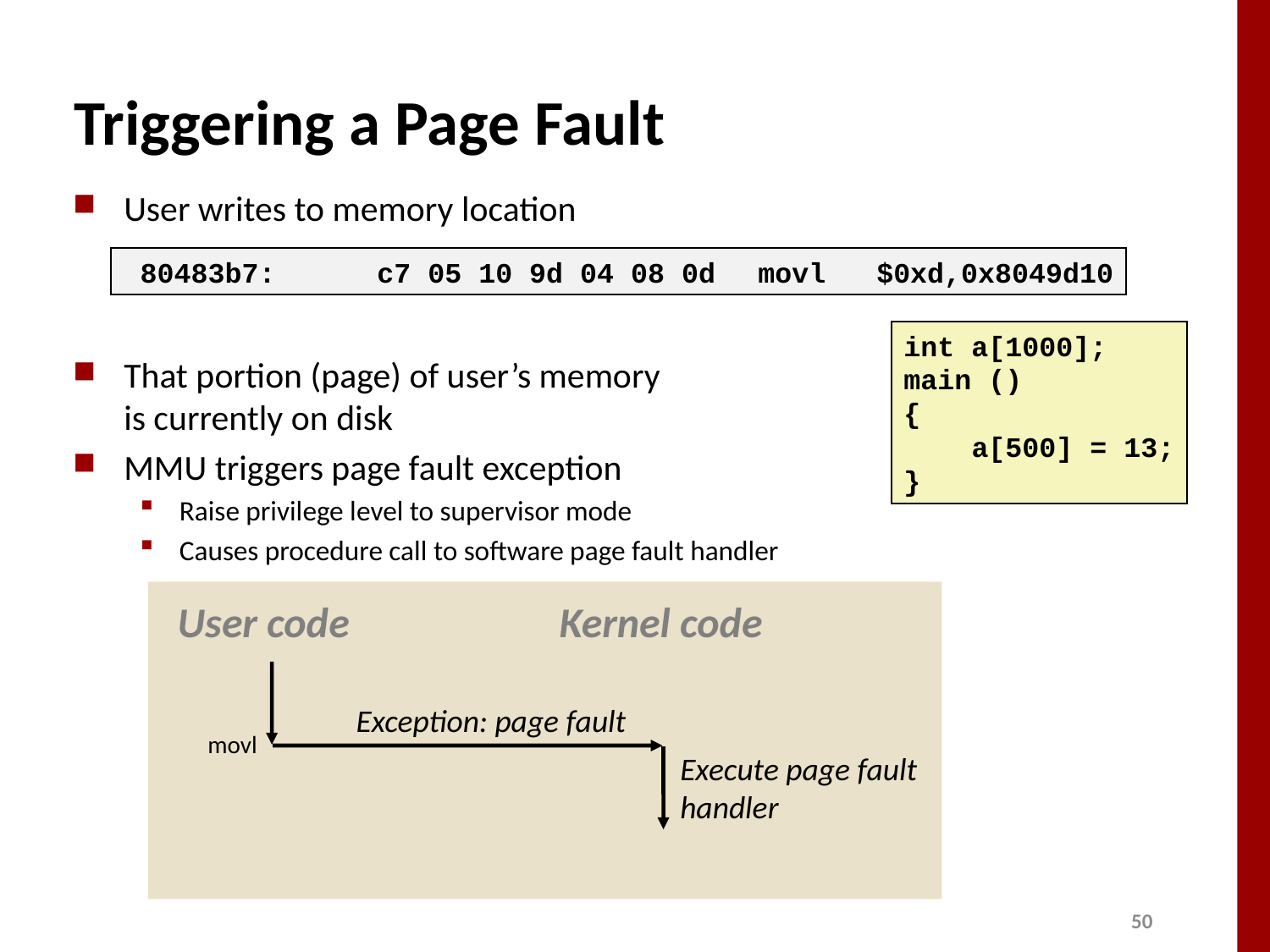

# Triggering a Page Fault
User writes to memory location

That portion (page) of user’s memory
is currently on disk
MMU triggers page fault exception
Raise privilege level to supervisor mode
Causes procedure call to software page fault handler

 80483b7:	c7 05 10 9d 04 08 0d 	movl   $0xd,0x8049d10
int a[1000];
main ()
{
    a[500] = 13;
}

User code
Kernel code

Exception: page fault
movl
Execute page fault handler